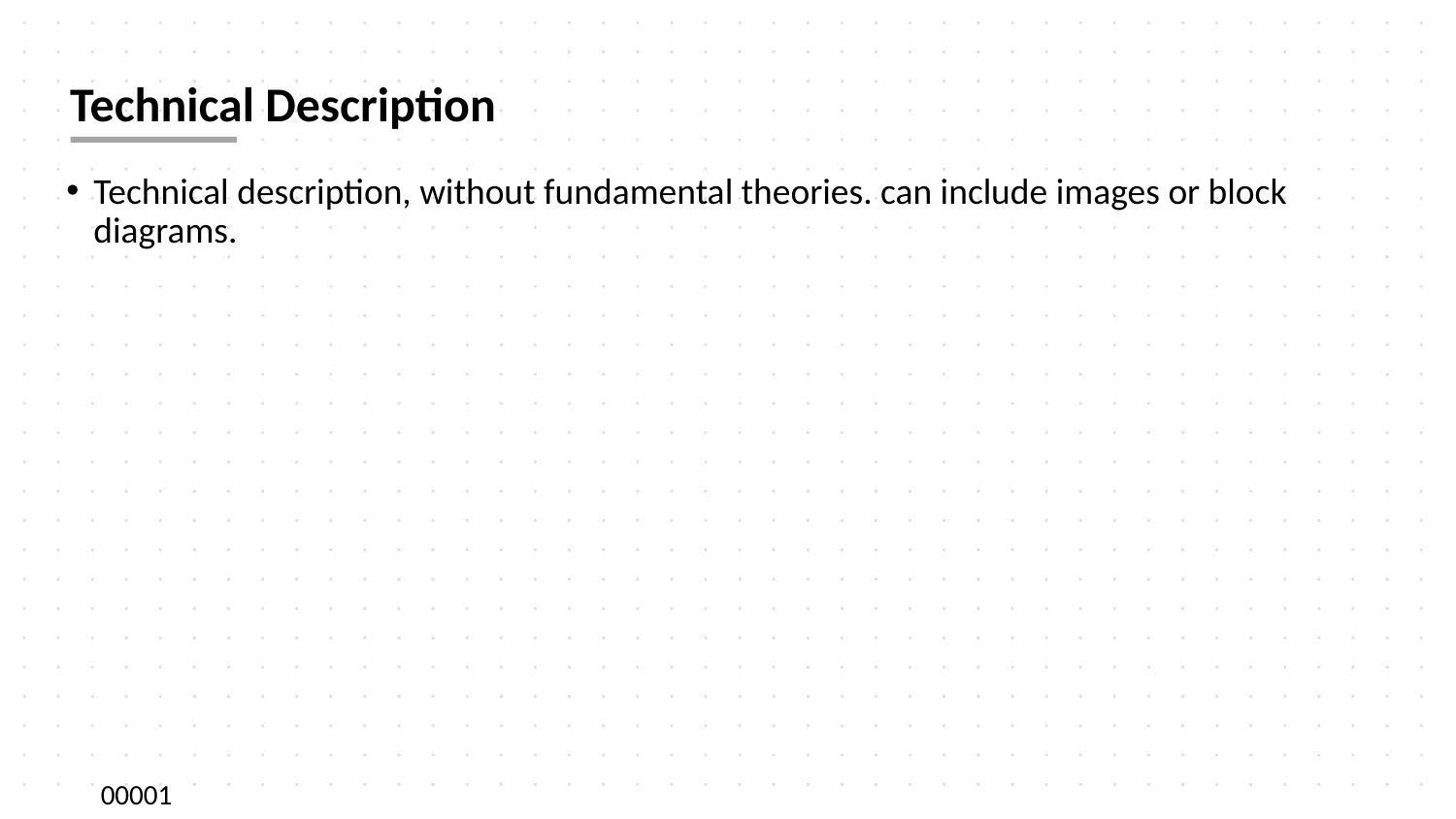

# Technical Description
Technical description, without fundamental theories. can include images or block diagrams.
00001